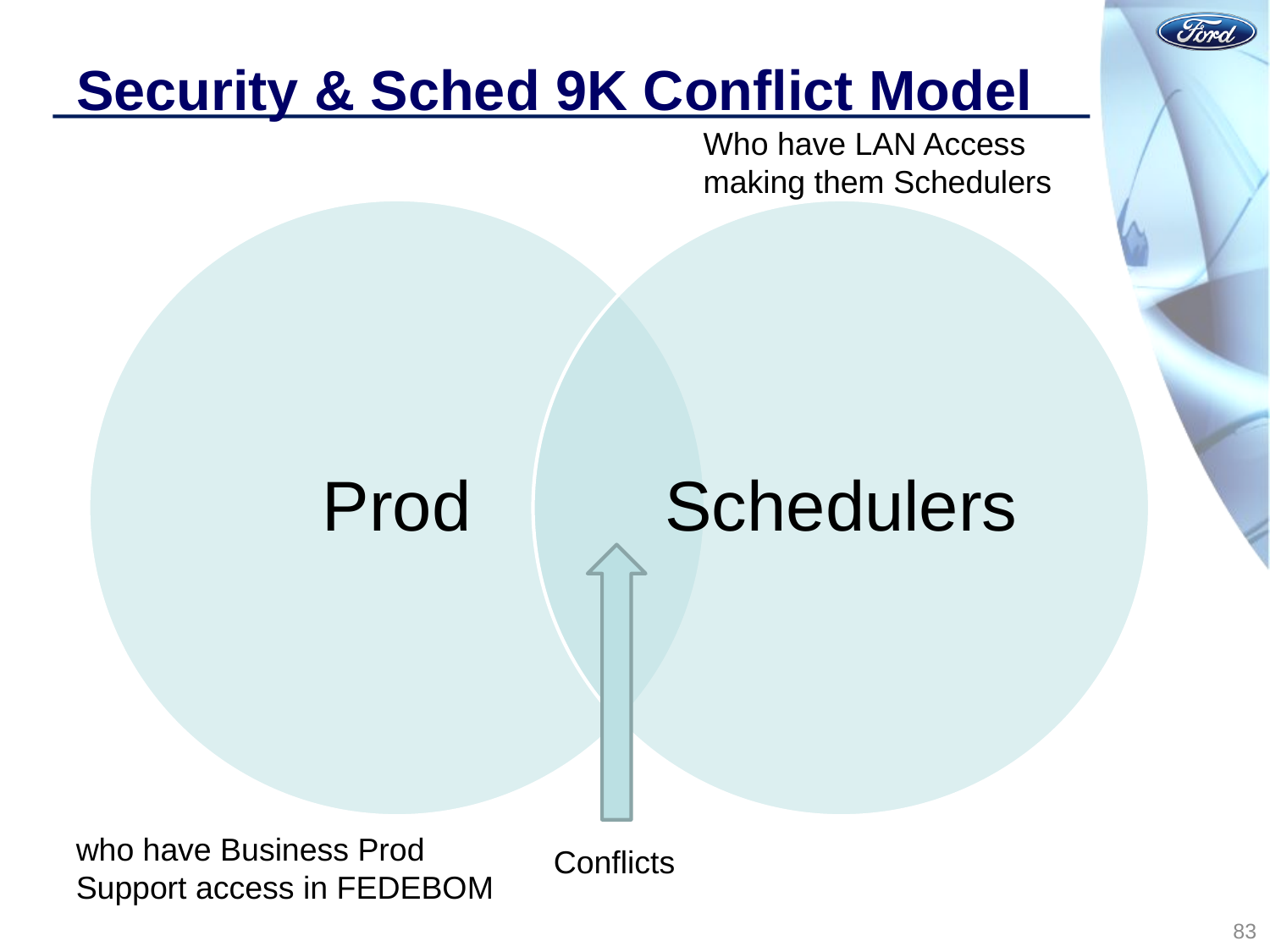

# Security & Sched 9K Conflict Model
Who have LAN Access making them Schedulers
Prod
Schedulers

who have Business Prod Support access in FEDEBOM
Conflicts
83